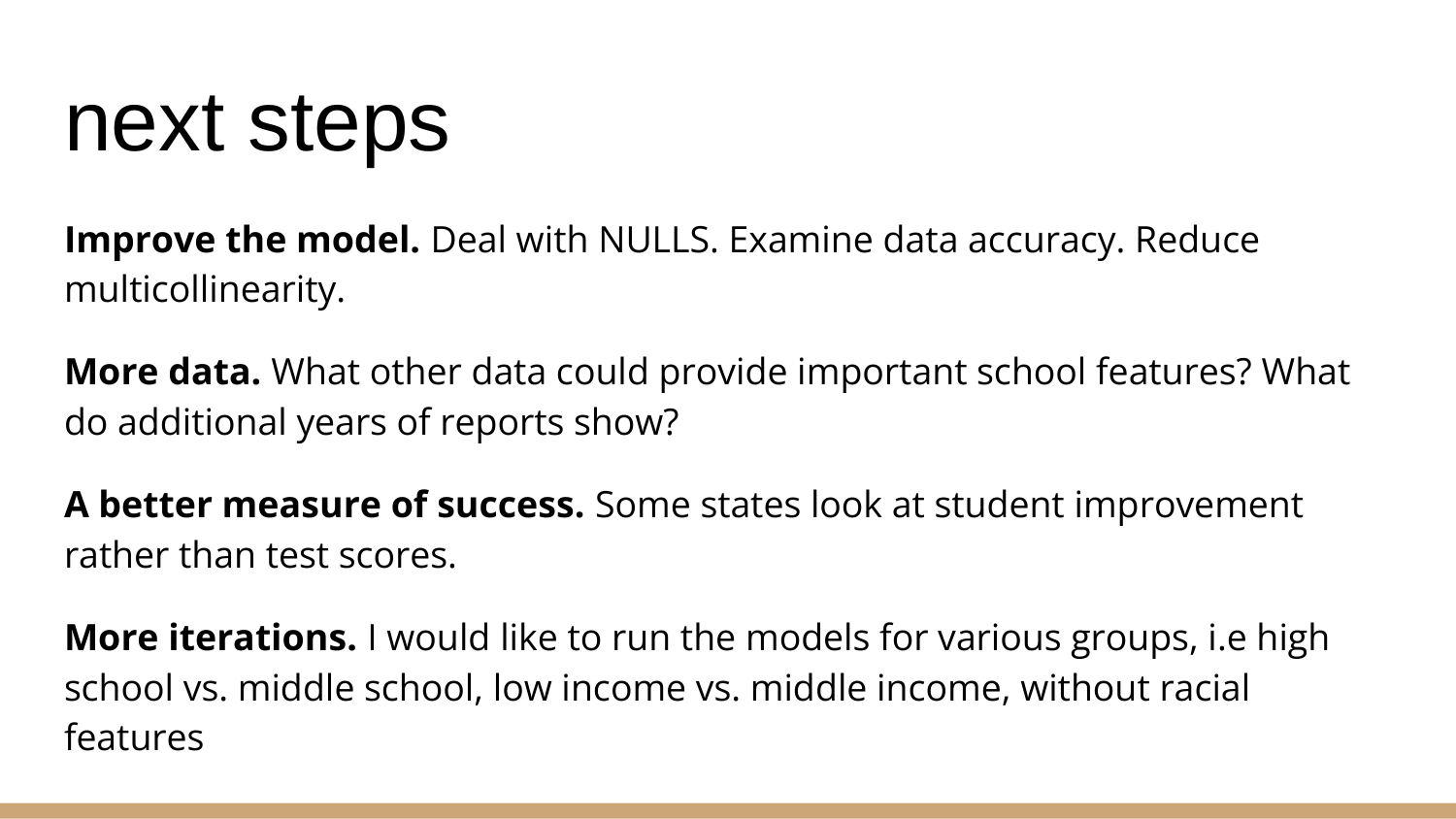

# next steps
Improve the model. Deal with NULLS. Examine data accuracy. Reduce multicollinearity.
More data. What other data could provide important school features? What do additional years of reports show?
A better measure of success. Some states look at student improvement rather than test scores.
More iterations. I would like to run the models for various groups, i.e high school vs. middle school, low income vs. middle income, without racial features